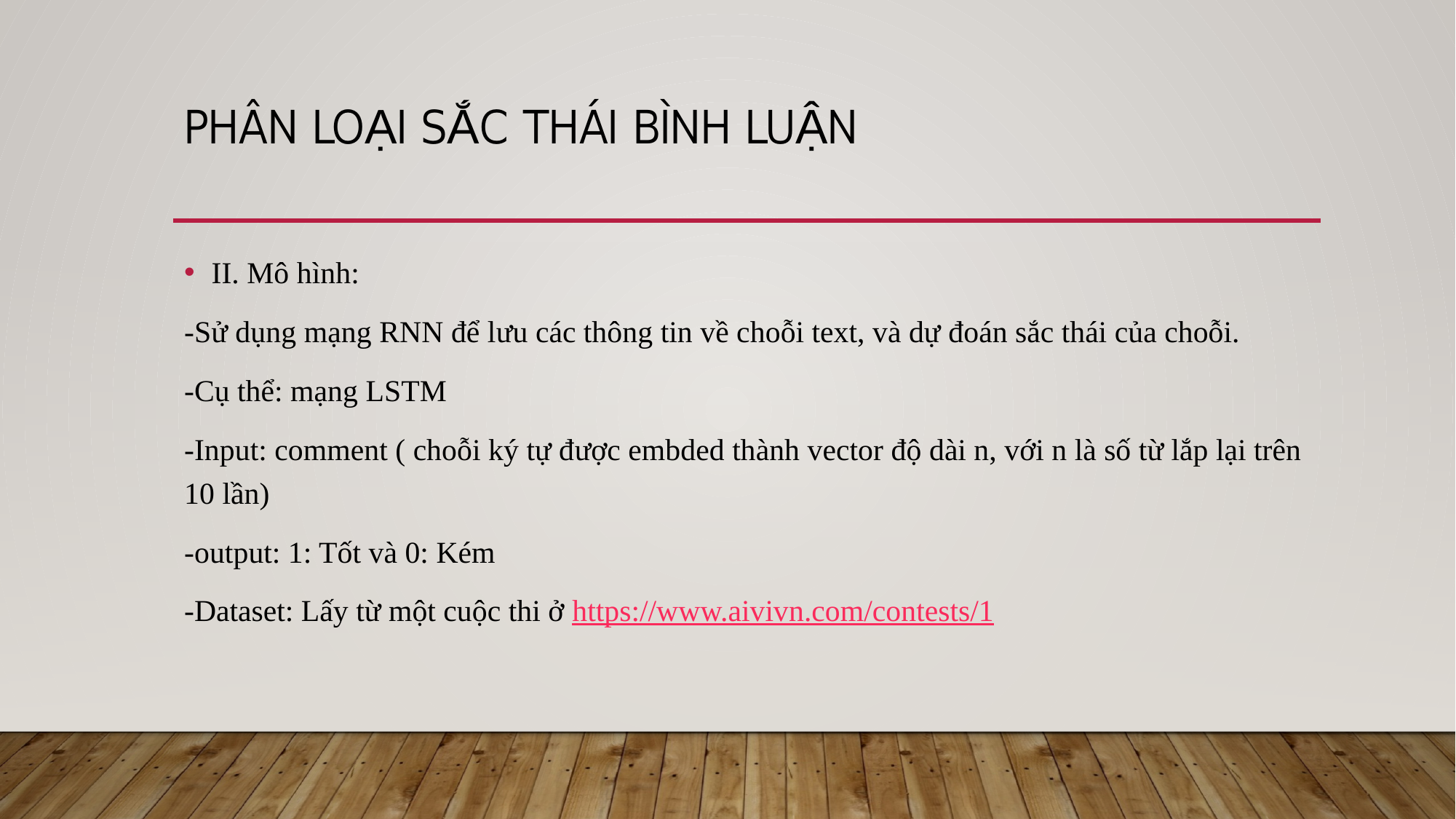

# Phân loại sắc thái bình luận
II. Mô hình:
-Sử dụng mạng RNN để lưu các thông tin về choỗi text, và dự đoán sắc thái của choỗi.
-Cụ thể: mạng LSTM
-Input: comment ( choỗi ký tự được embded thành vector độ dài n, với n là số từ lắp lại trên 10 lần)
-output: 1: Tốt và 0: Kém
-Dataset: Lấy từ một cuộc thi ở https://www.aivivn.com/contests/1